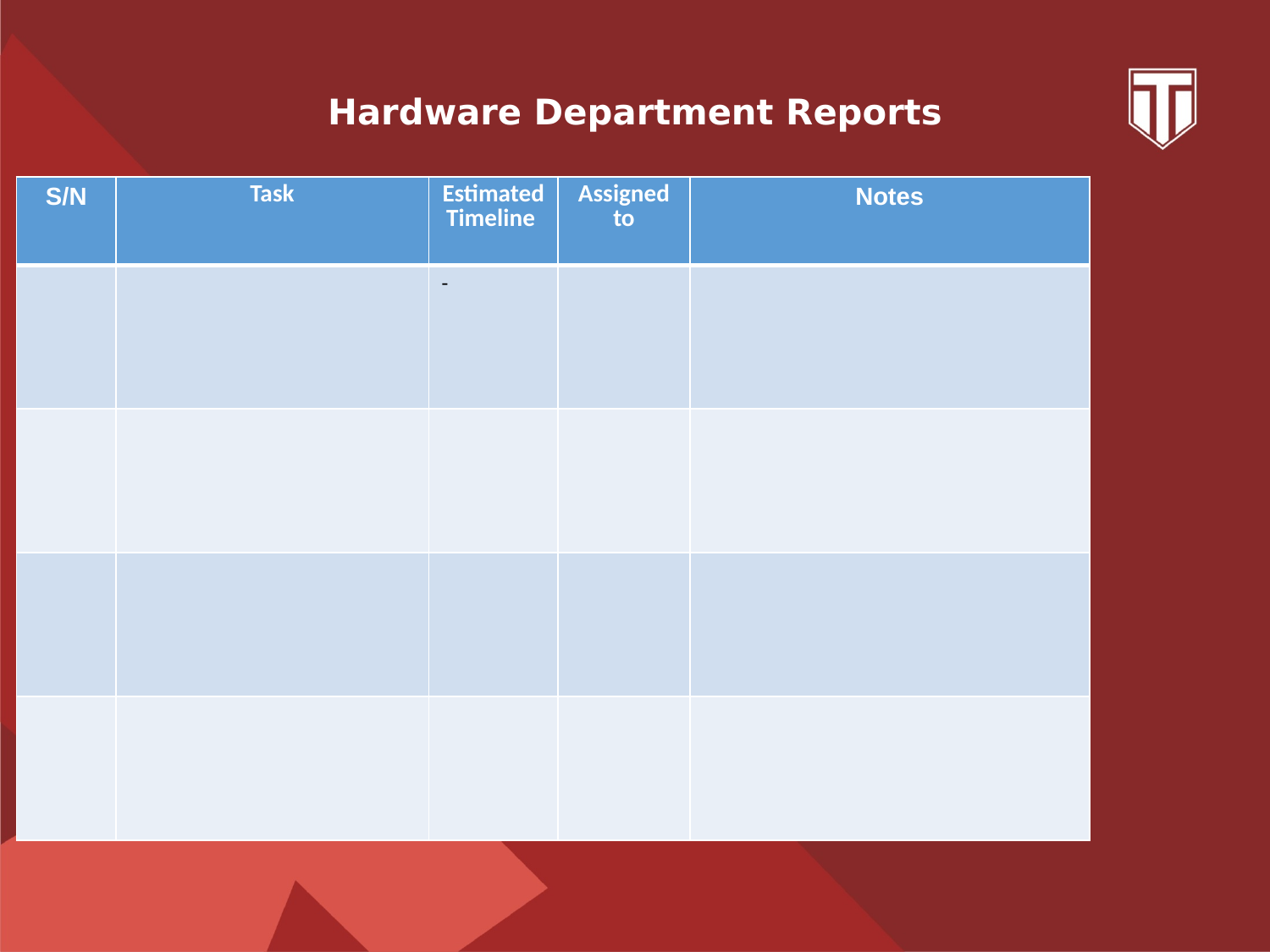

# Hardware Department Reports
| S/N | Task | Estimated Timeline | Assigned to | Notes |
| --- | --- | --- | --- | --- |
|  |  | - |  |  |
|  |  |  |  |  |
|  |  |  |  |  |
|  |  |  |  |  |